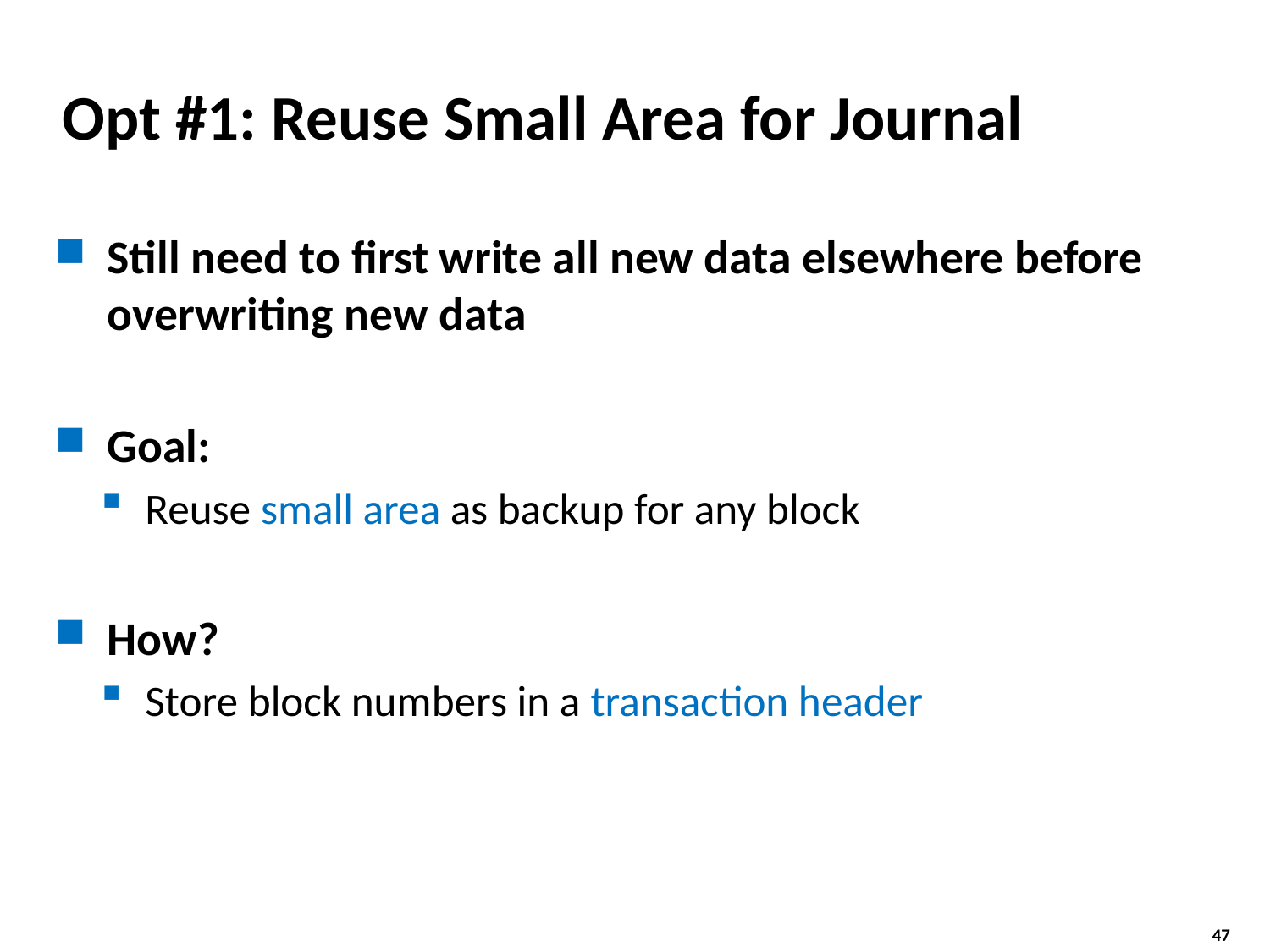

# Opt #1: Reuse Small Area for Journal
Still need to first write all new data elsewhere before overwriting new data

Goal:
Reuse small area as backup for any block

How?
Store block numbers in a transaction header